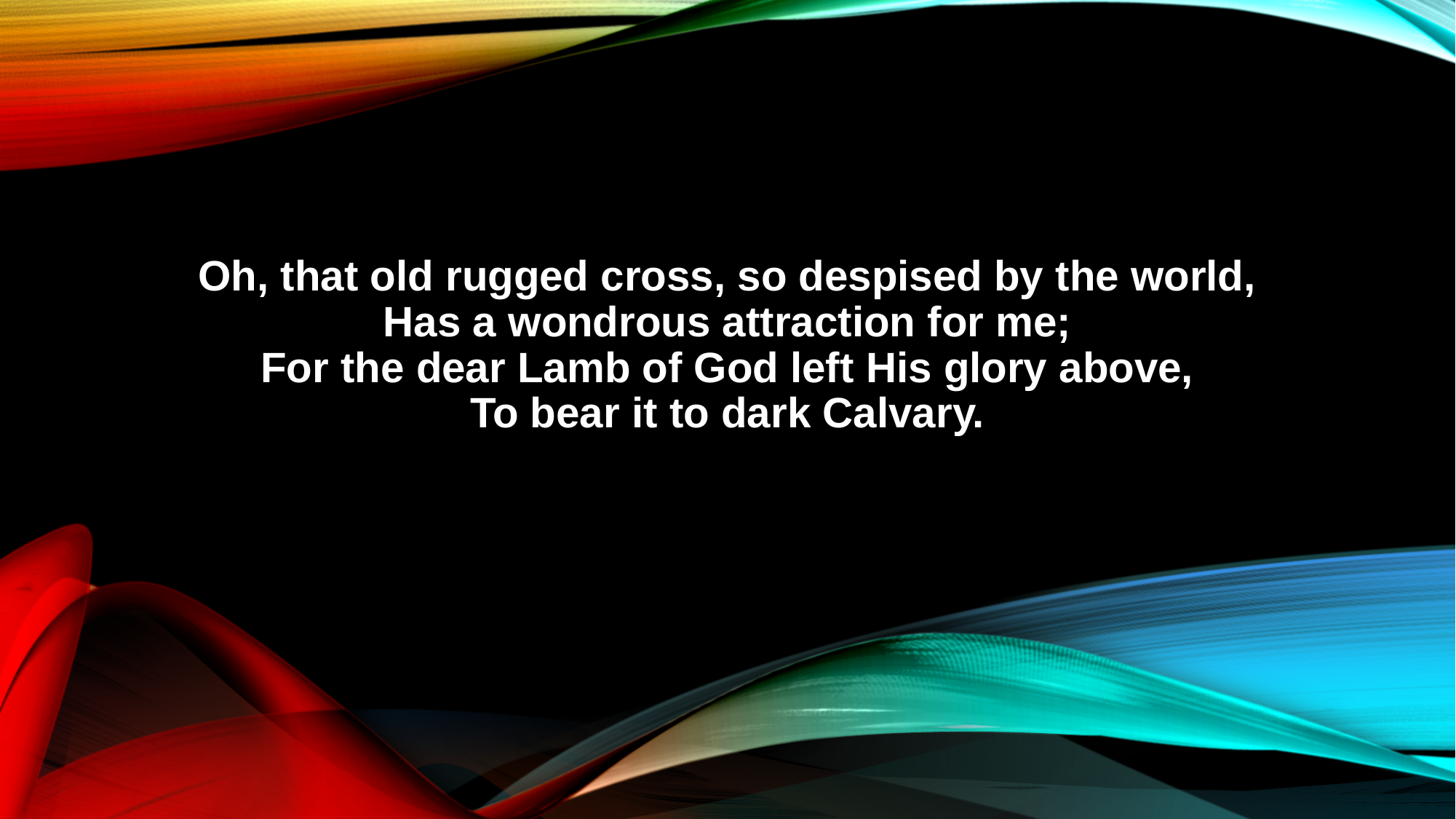

Oh, that old rugged cross, so despised by the world,
Has a wondrous attraction for me;
For the dear Lamb of God left His glory above,
To bear it to dark Calvary.